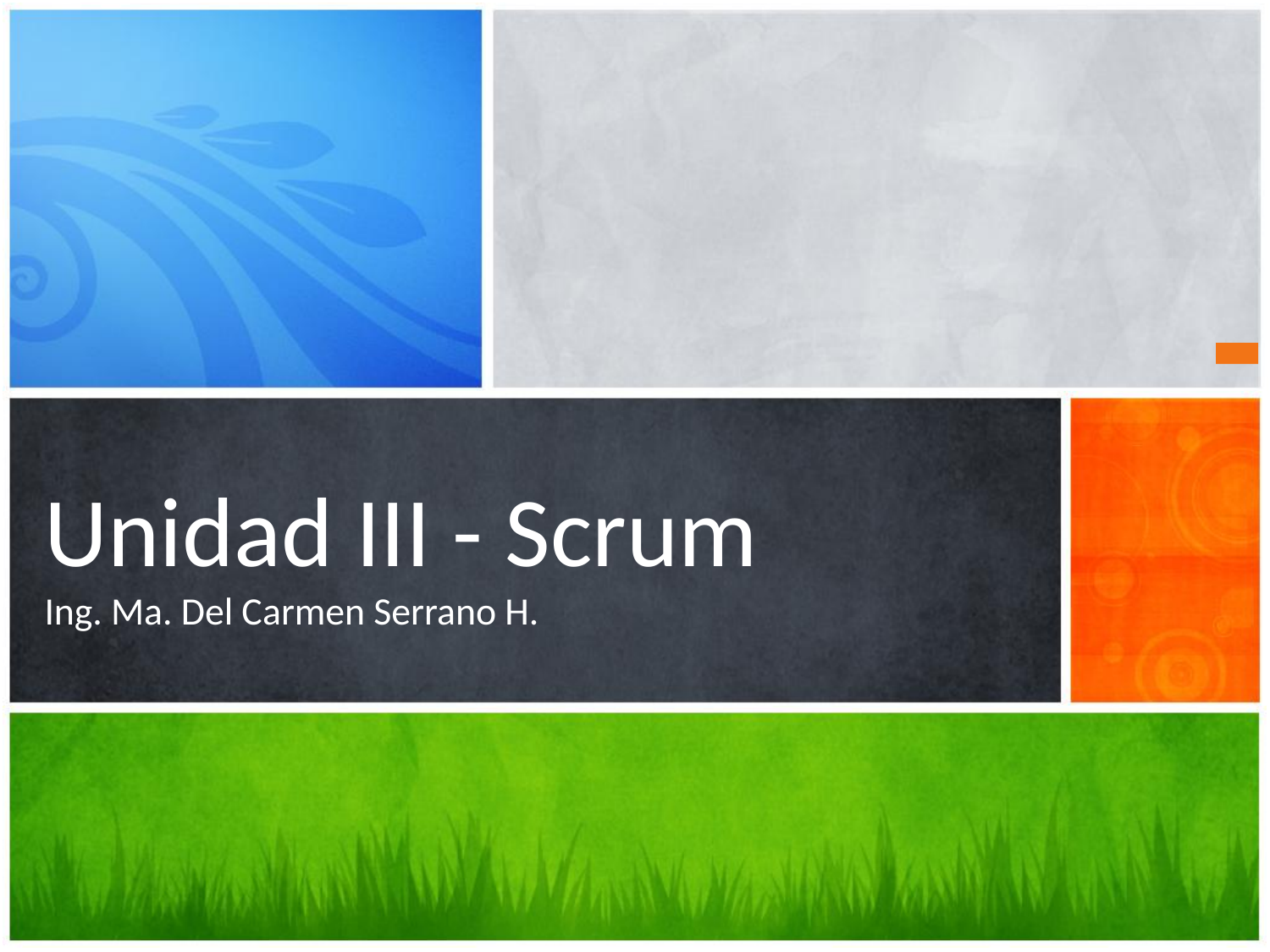

# Unidad III - Scrum Ing. Ma. Del Carmen Serrano H.